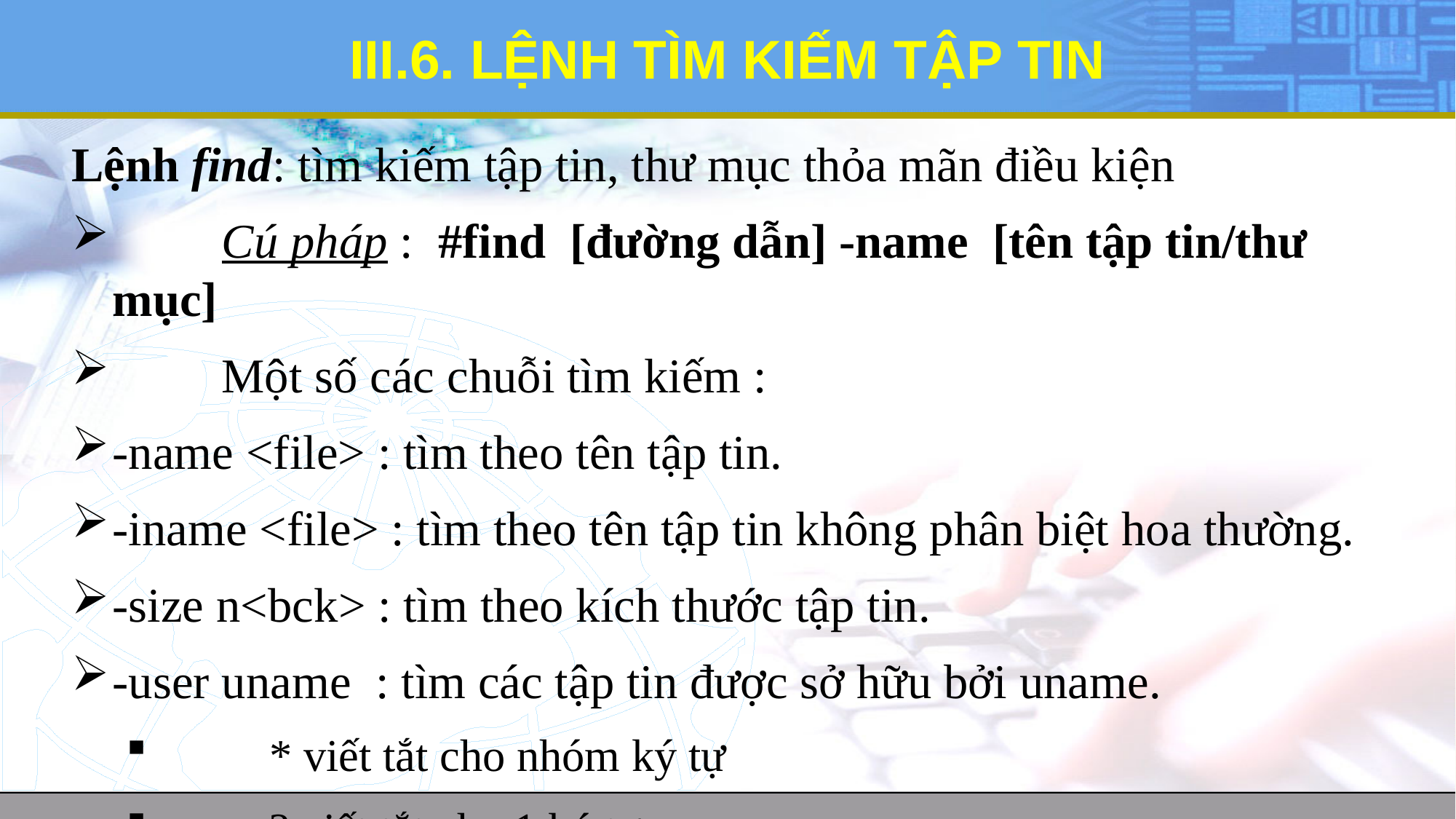

# III.6. LỆNH TÌM KIẾM TẬP TIN
Lệnh find: tìm kiếm tập tin, thư mục thỏa mãn điều kiện
	Cú pháp :  #find  [đường dẫn] -name  [tên tập tin/thư mục]
	Một số các chuỗi tìm kiếm :
-name <file> : tìm theo tên tập tin.
-iname <file> : tìm theo tên tập tin không phân biệt hoa thường.
-size n<bck> : tìm theo kích thước tập tin.
-user uname  : tìm các tập tin được sở hữu bởi uname.
	* viết tắt cho nhóm ký tự
	? viết tắt cho 1 ký tự